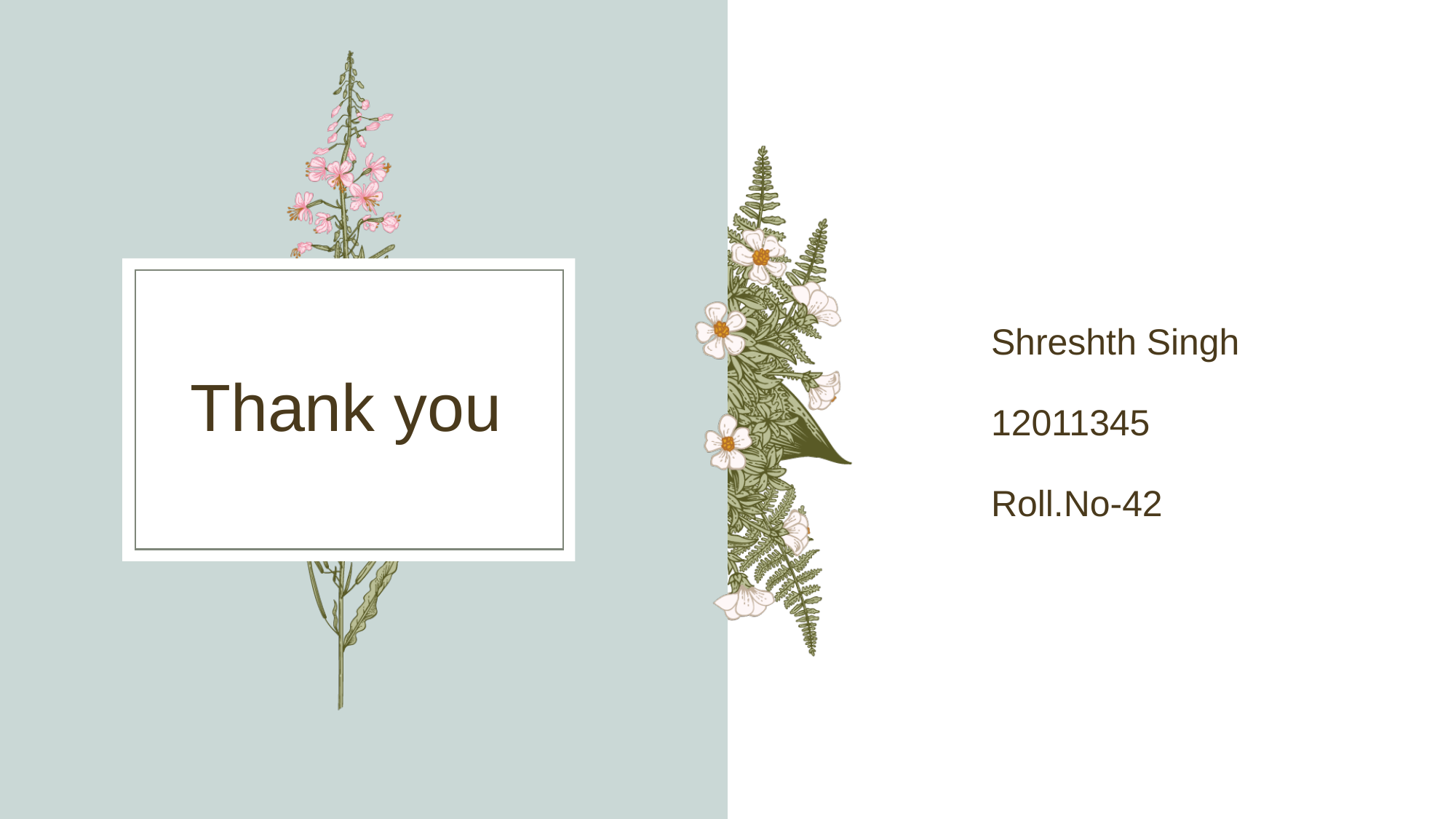

Shreshth Singh
12011345
Roll.No-42
# Thank you